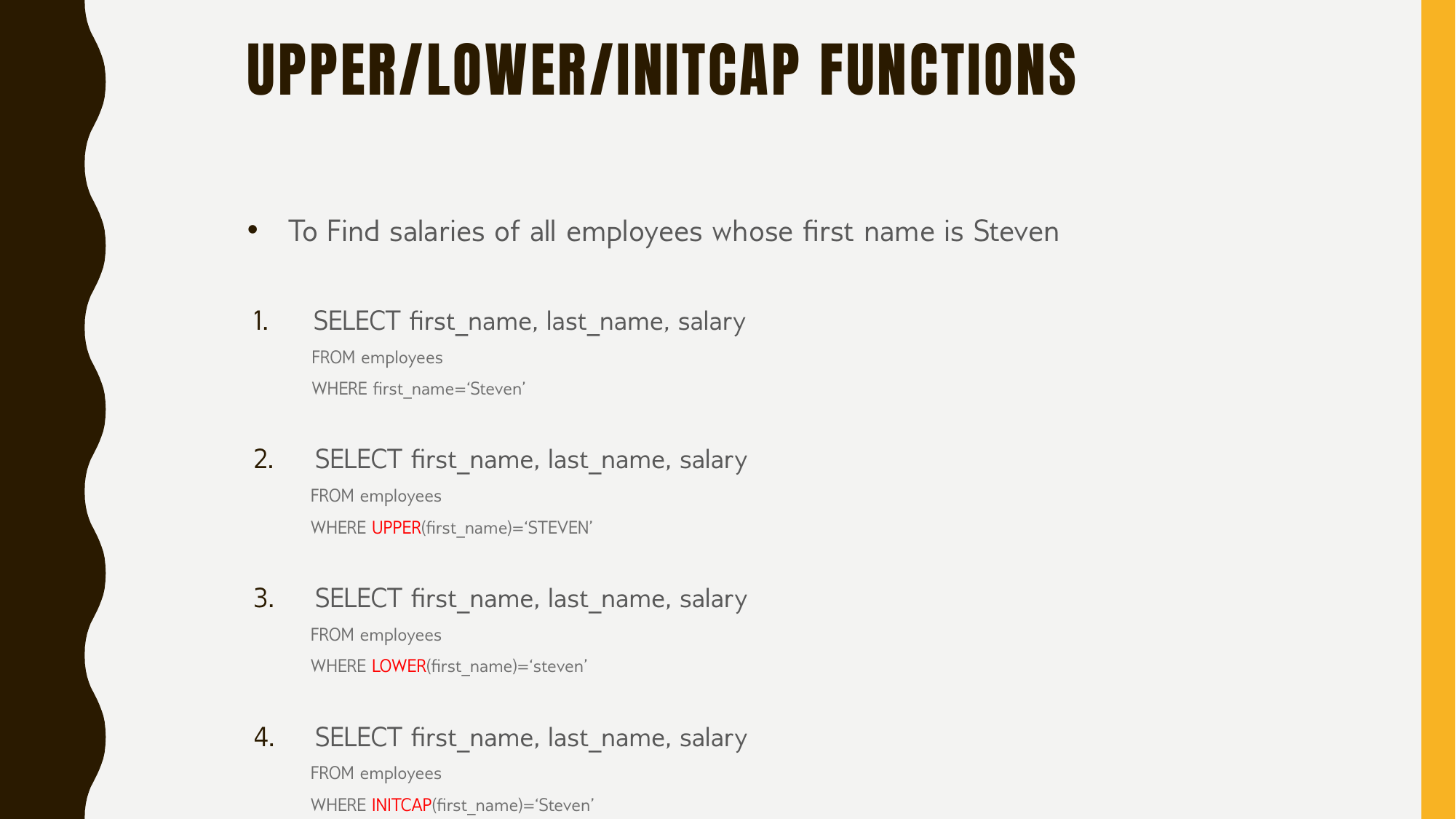

# UPPER/LOWER/INITCAP Functions

 To Find salaries of all employees whose first name is Steven

SELECT first_name, last_name, salary
  FROM employees
  WHERE first_name=‘Steven’

 SELECT first_name, last_name, salary
   FROM employees
   WHERE UPPER(first_name)=‘STEVEN’

 SELECT first_name, last_name, salary
   FROM employees
   WHERE LOWER(first_name)=‘steven’

 SELECT first_name, last_name, salary
   FROM employees
   WHERE INITCAP(first_name)=‘Steven’